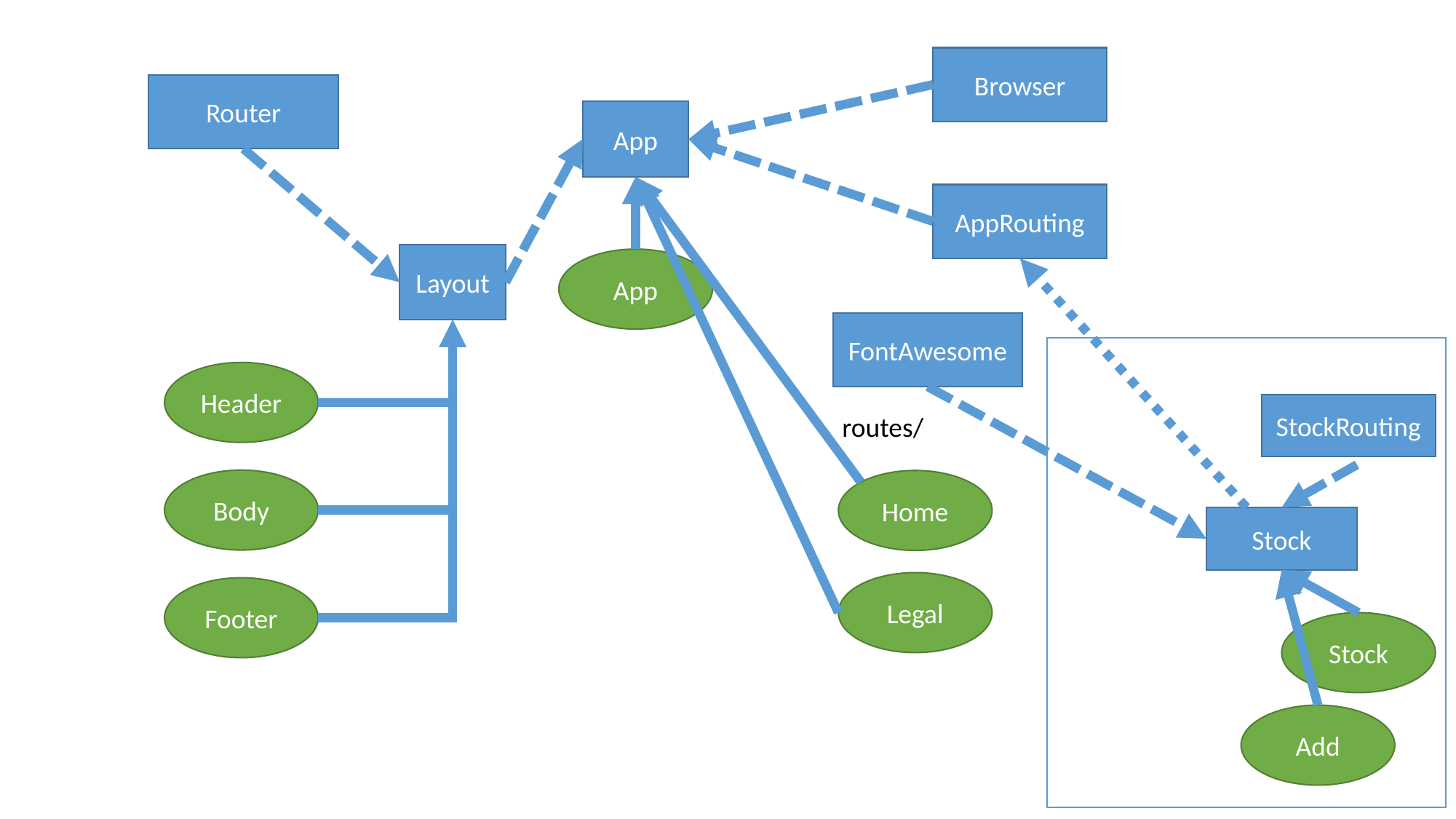

Browser
Router
App
AppRouting
Layout
App
FontAwesome

Header
StockRouting
routes/
Body
Home
Stock
Legal
Footer
Stock
Add